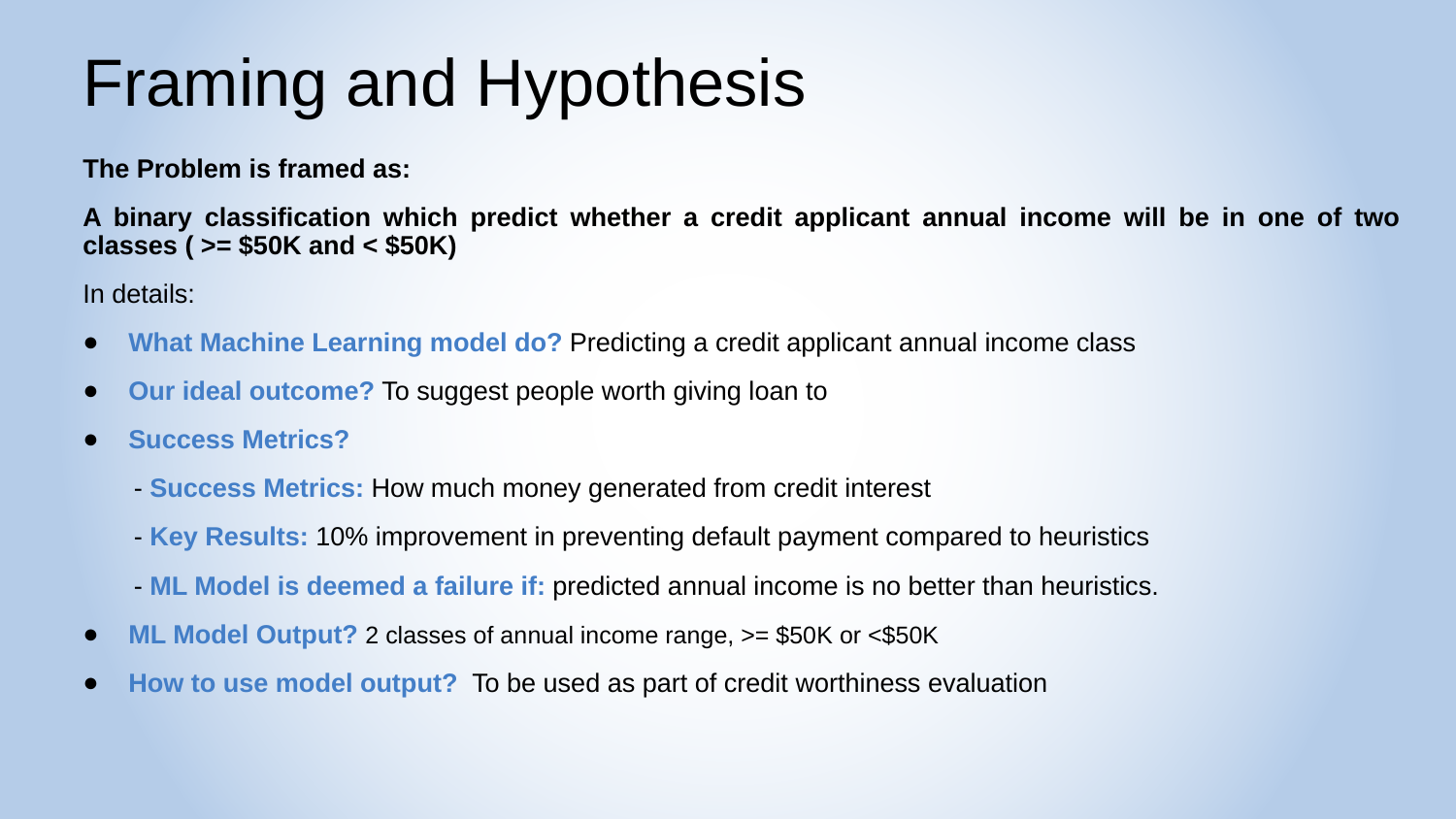

# Framing and Hypothesis
The Problem is framed as:
A binary classification which predict whether a credit applicant annual income will be in one of two classes ( >= $50K and < $50K)
In details:
What Machine Learning model do? Predicting a credit applicant annual income class
Our ideal outcome? To suggest people worth giving loan to
Success Metrics?
       - Success Metrics: How much money generated from credit interest
       - Key Results: 10% improvement in preventing default payment compared to heuristics
       - ML Model is deemed a failure if: predicted annual income is no better than heuristics.
ML Model Output? 2 classes of annual income range, >= $50K or <$50K
How to use model output?  To be used as part of credit worthiness evaluation